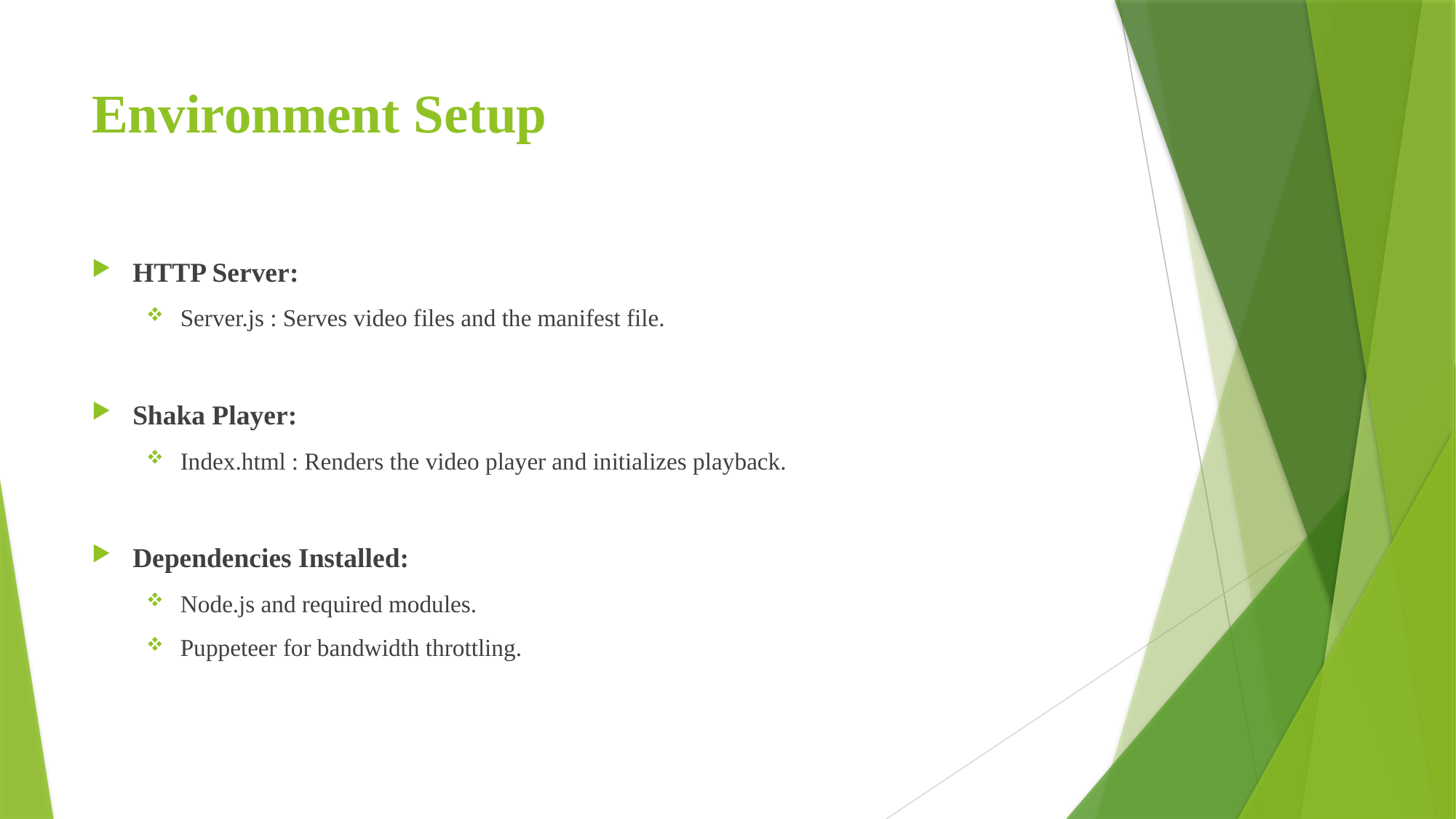

# Environment Setup
HTTP Server:
Server.js : Serves video files and the manifest file.

Shaka Player:
Index.html : Renders the video player and initializes playback.

Dependencies Installed:
Node.js and required modules.
Puppeteer for bandwidth throttling.